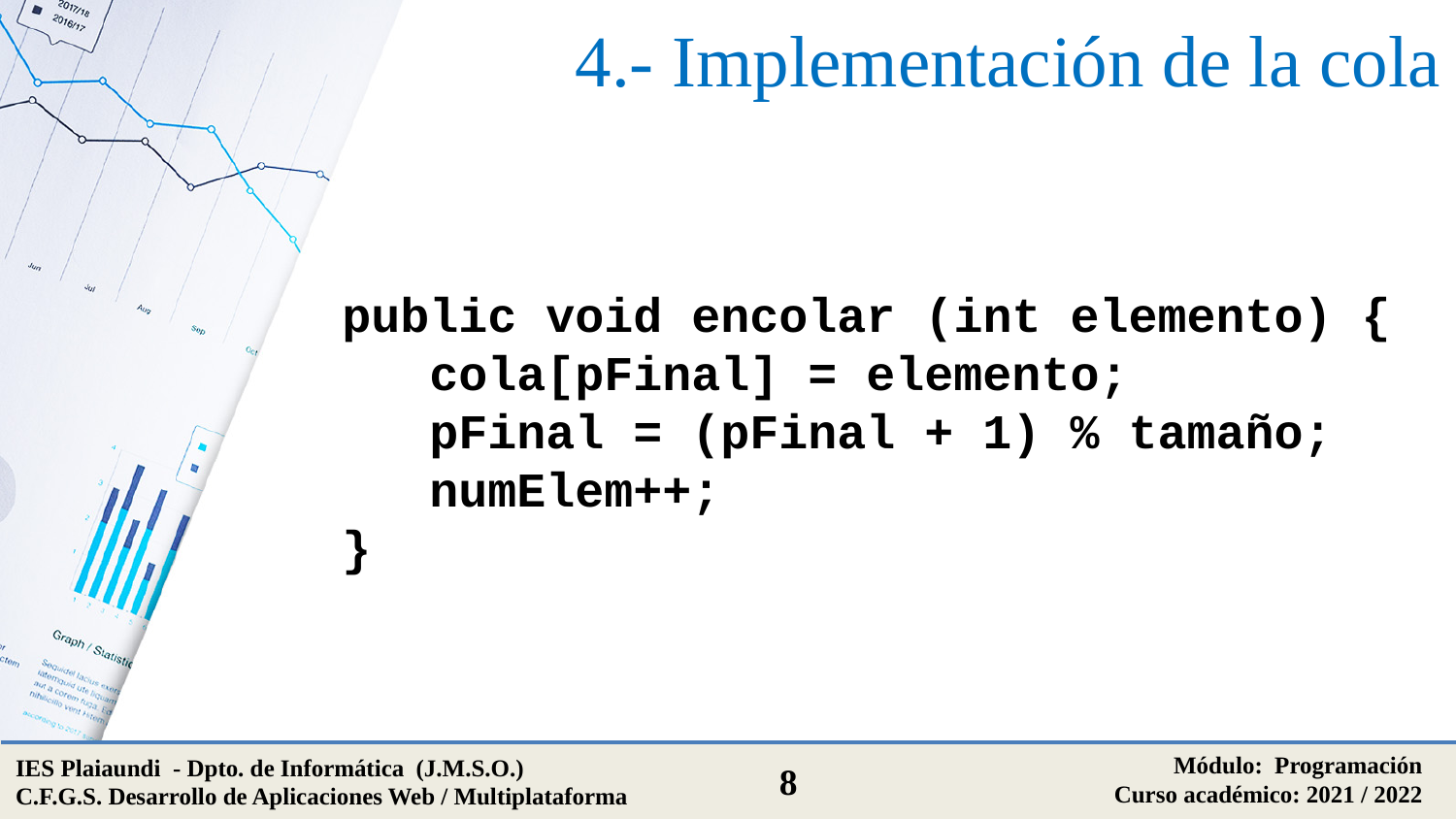

# 4.- Implementación de la cola
   public void encolar (int elemento) {
      cola[pFinal] = elemento;
      pFinal = (pFinal + 1) % tamaño;
      numElem++;
   }

Módulo:  Programación
Curso académico: 2021 / 2022
IES Plaiaundi  - Dpto. de Informática  (J.M.S.O.)
C.F.G.S. Desarrollo de Aplicaciones Web / Multiplataforma
8